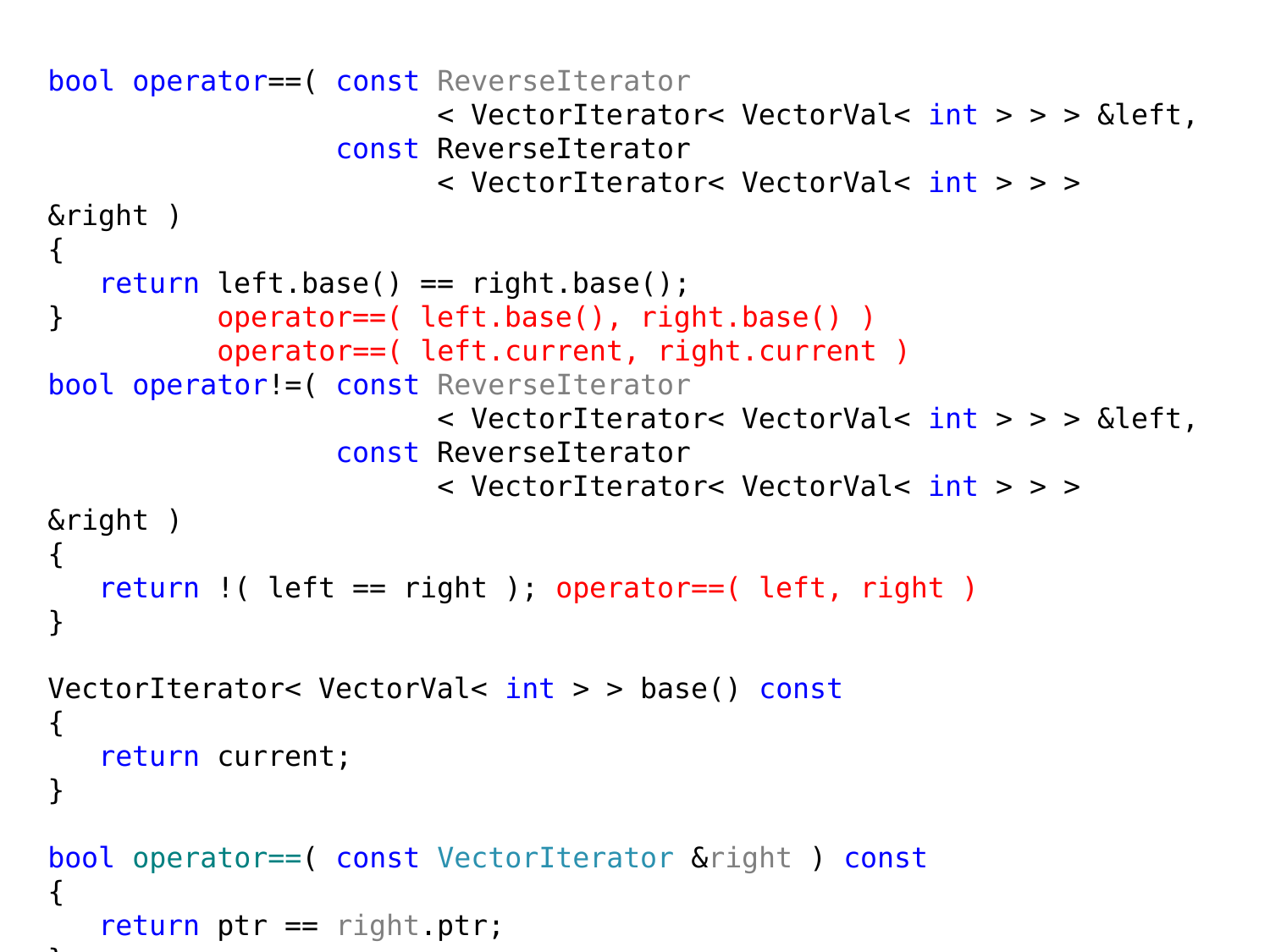

bool operator==( const ReverseIterator
                       < VectorIterator< VectorVal< int > > > &left,
                 const ReverseIterator
                       < VectorIterator< VectorVal< int > > > &right )
{
   return left.base() == right.base();
}         operator==( left.base(), right.base() )
          operator==( left.current, right.current )
bool operator!=( const ReverseIterator
                       < VectorIterator< VectorVal< int > > > &left,
                 const ReverseIterator
                       < VectorIterator< VectorVal< int > > > &right )
{
   return !( left == right ); operator==( left, right )
}

VectorIterator< VectorVal< int > > base() const
{
   return current;
}

bool operator==( const VectorIterator &right ) const
{
   return ptr == right.ptr;
}